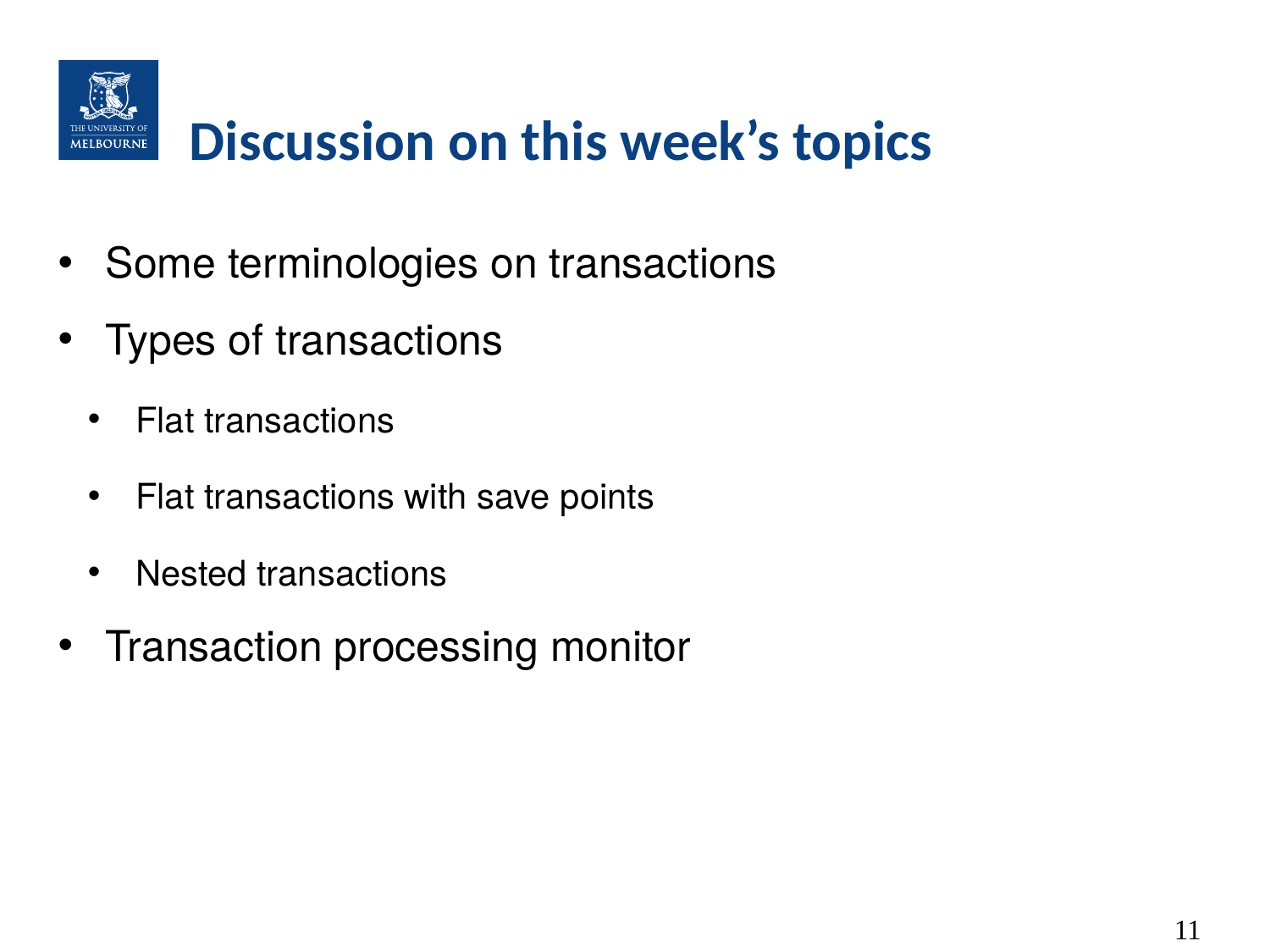

# Discussion on this week’s topics
Some terminologies on transactions
Types of transactions
Flat transactions
Flat transactions with save points
Nested transactions
Transaction processing monitor